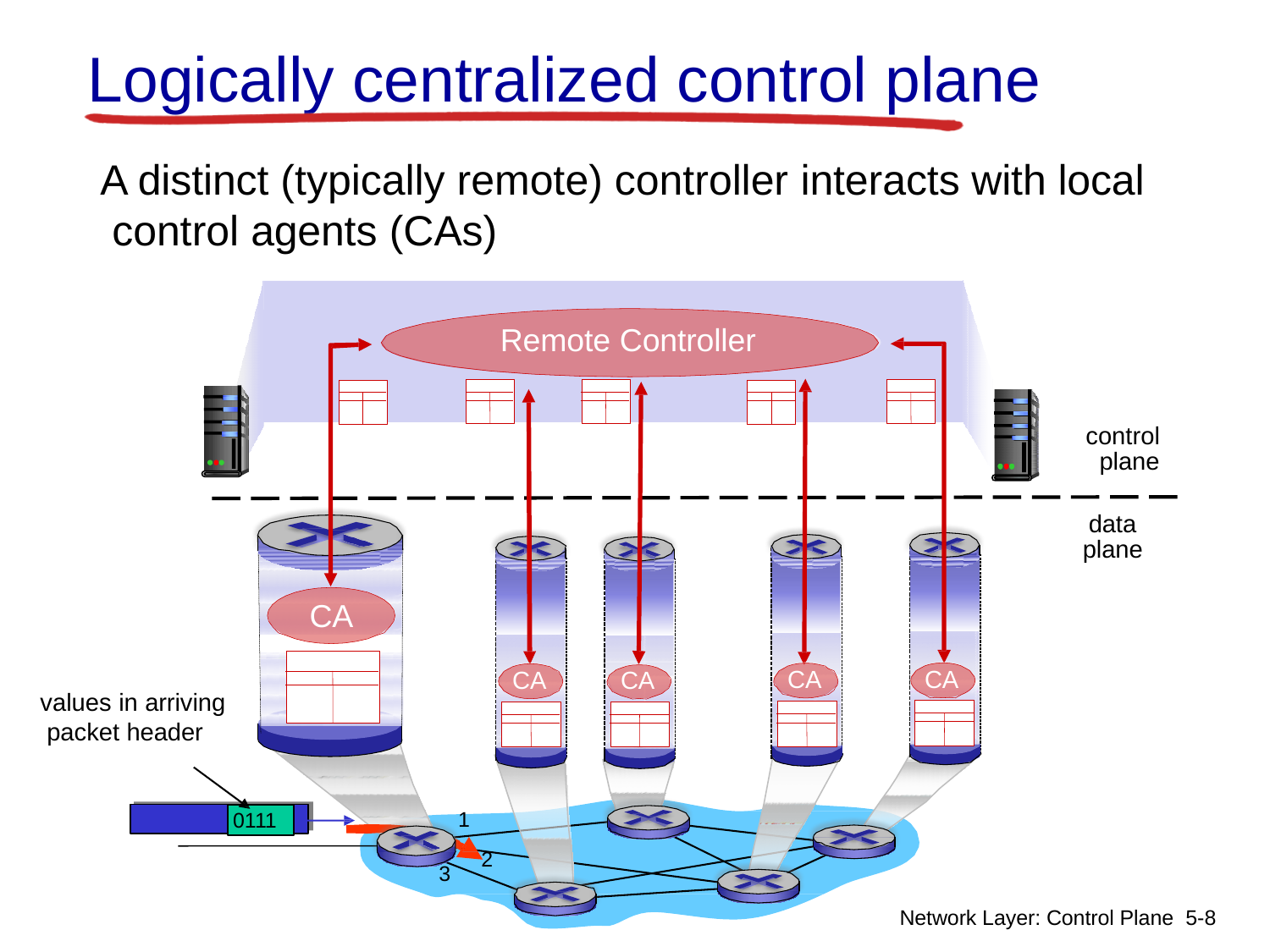

# Logically centralized control plane

A distinct (typically remote) controller interacts with local  control agents (CAs)

Remote Controller

control  plane

data  plane

CA

CA
CA

CA
CA

values in arriving  packet header

1

0111

2

3

Network Layer: Control Plane 5-8